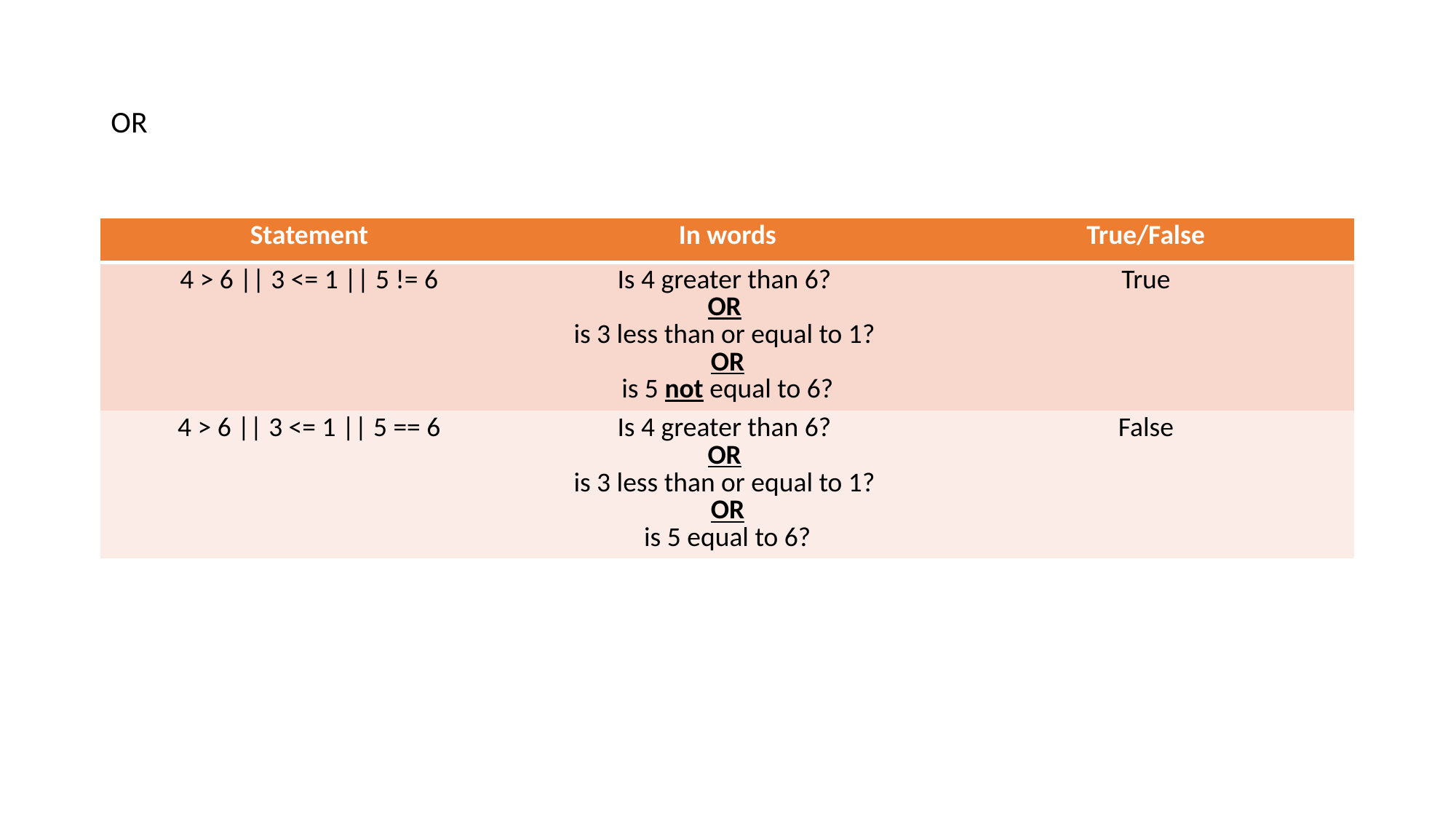

# OR
| Statement | In words | True/False |
| --- | --- | --- |
| 4 > 6 || 3 <= 1 || 5 != 6 | Is 4 greater than 6? OR is 3 less than or equal to 1? OR is 5 not equal to 6? | True |
| 4 > 6 || 3 <= 1 || 5 == 6 | Is 4 greater than 6? OR is 3 less than or equal to 1? OR is 5 equal to 6? | False |